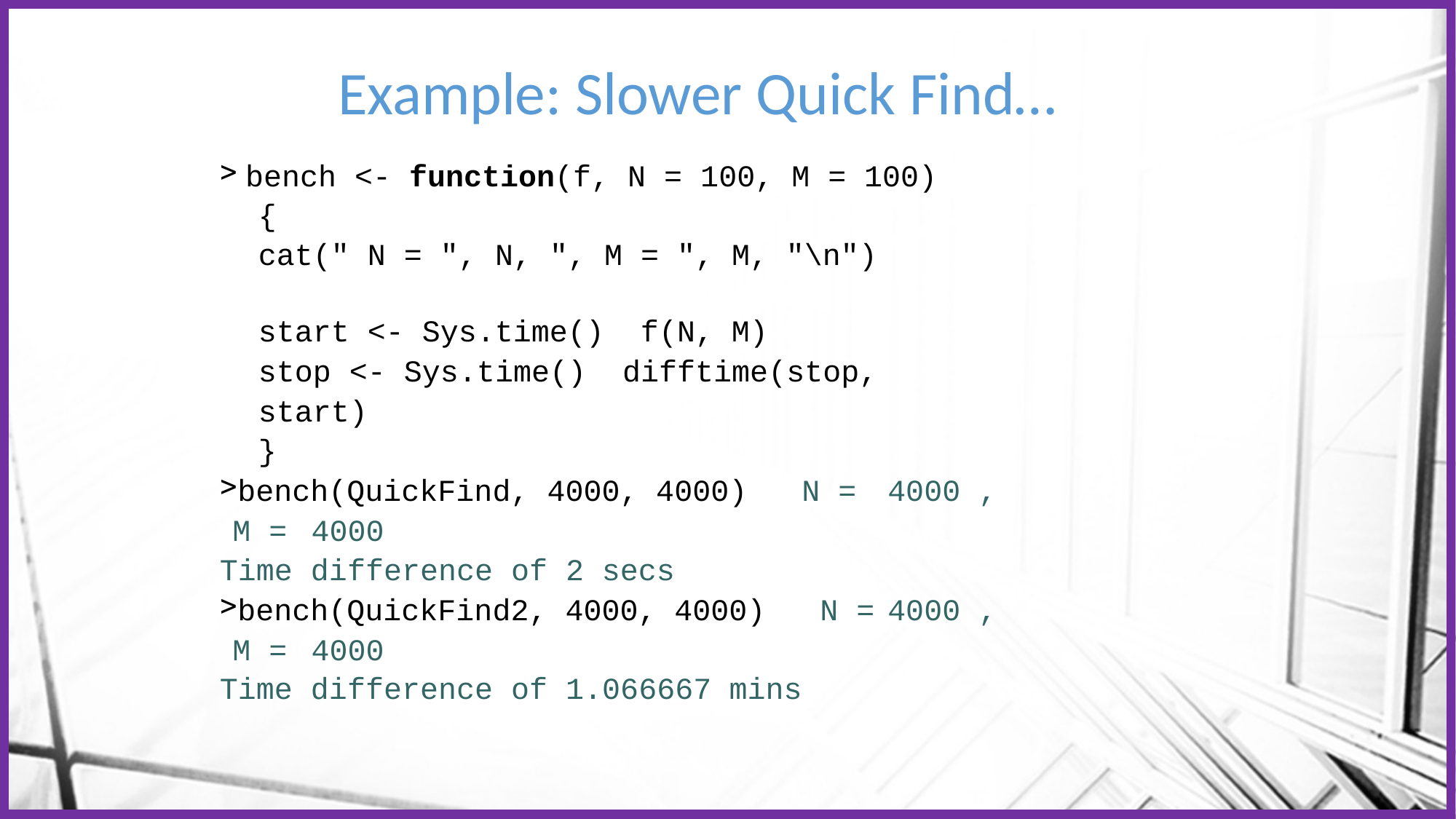

# Example: Slower Quick Find…
bench <- function(f, N = 100, M = 100)
{
cat(" N = ", N, ", M = ", M, "\n")

start <- Sys.time()  f(N, M)
stop <- Sys.time()  difftime(stop, start)
}
bench(QuickFind, 4000, 4000)   N =	4000 , M =	4000
Time difference of 2 secs
bench(QuickFind2, 4000, 4000)   N =	4000 , M =	4000
Time difference of 1.066667 mins